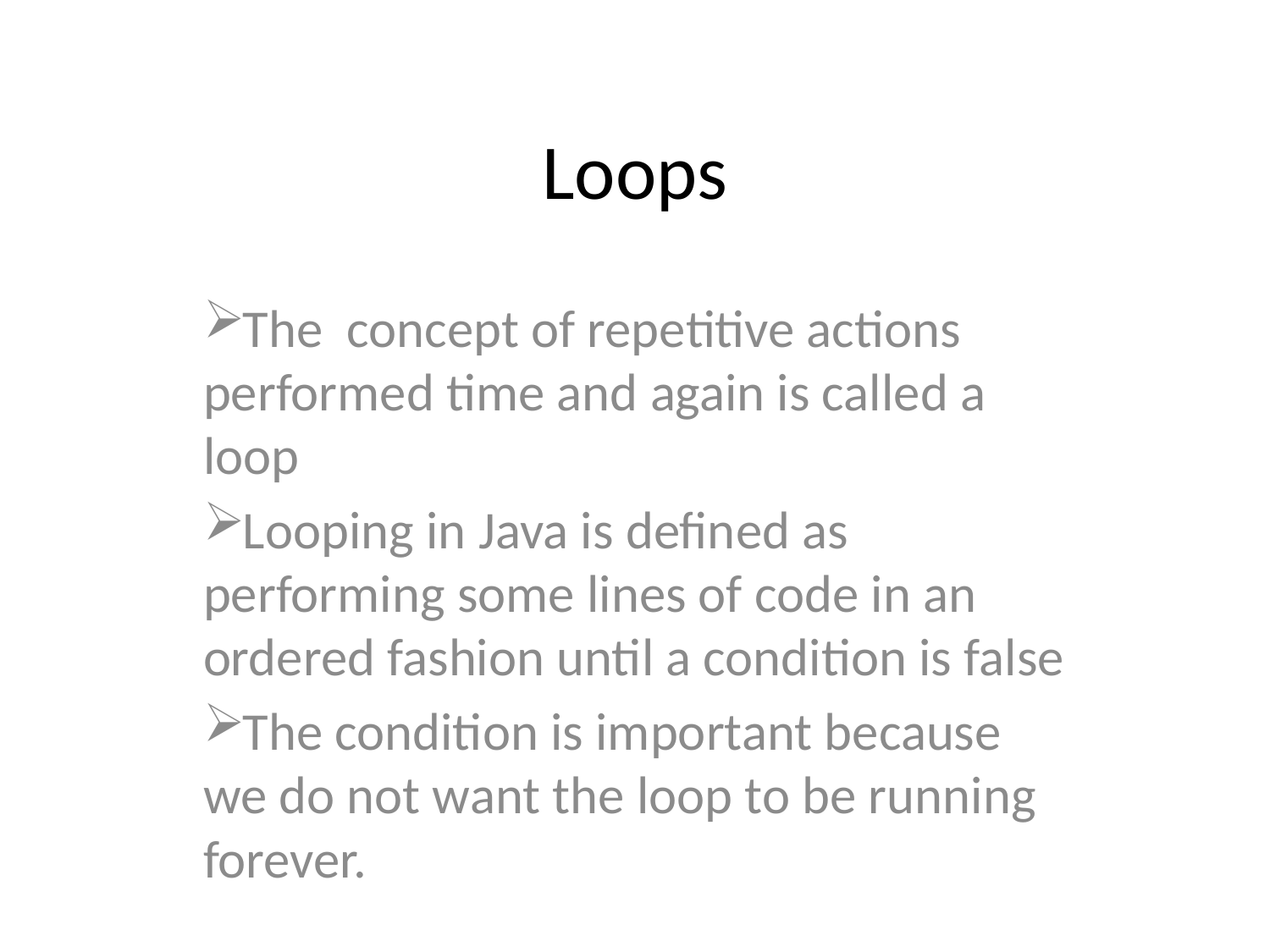

# Loops
The  concept of repetitive actions performed time and again is called a loop
Looping in Java is defined as performing some lines of code in an ordered fashion until a condition is false
The condition is important because we do not want the loop to be running forever.